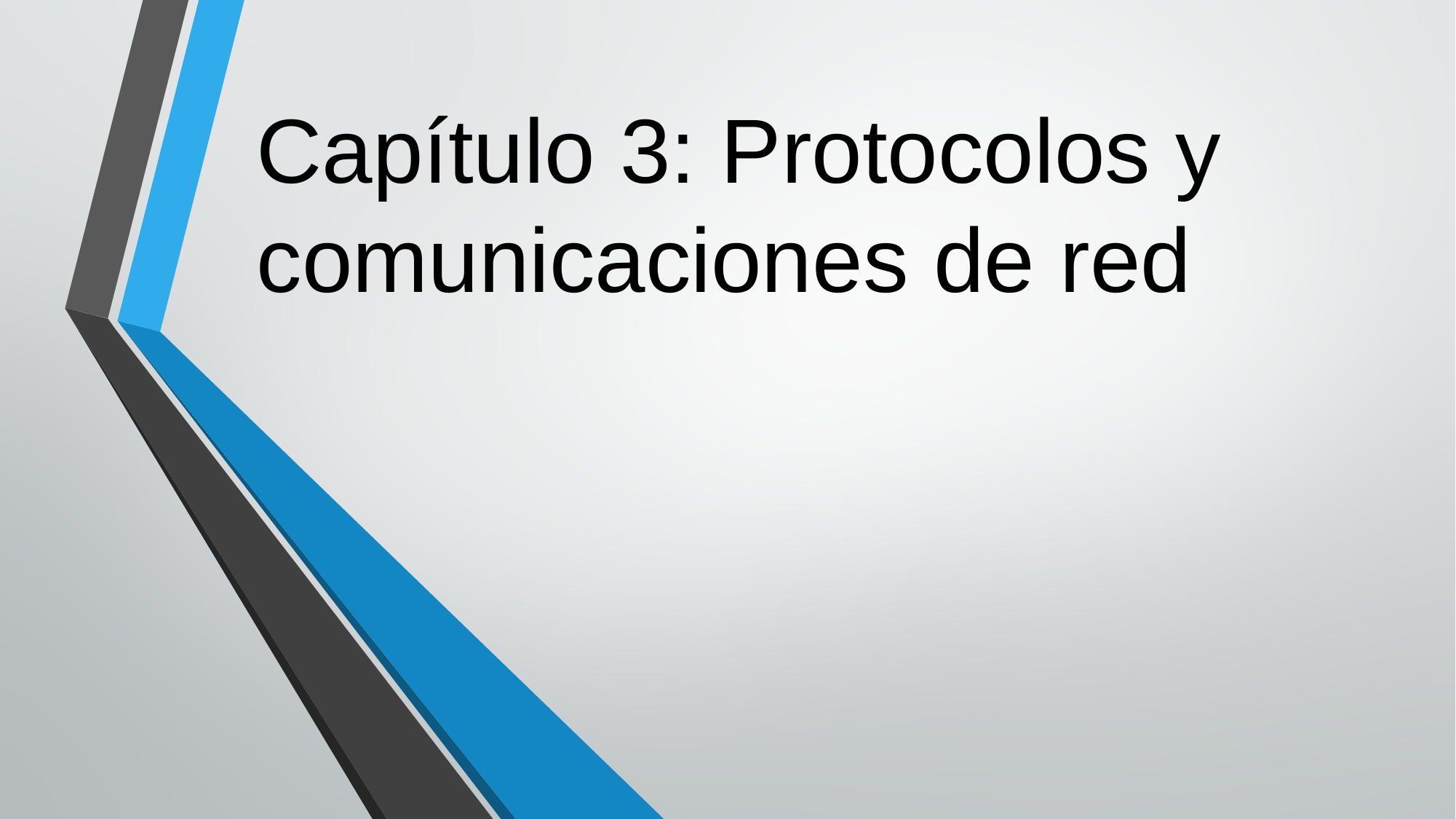

# Capítulo 3: Protocolos y comunicaciones de red